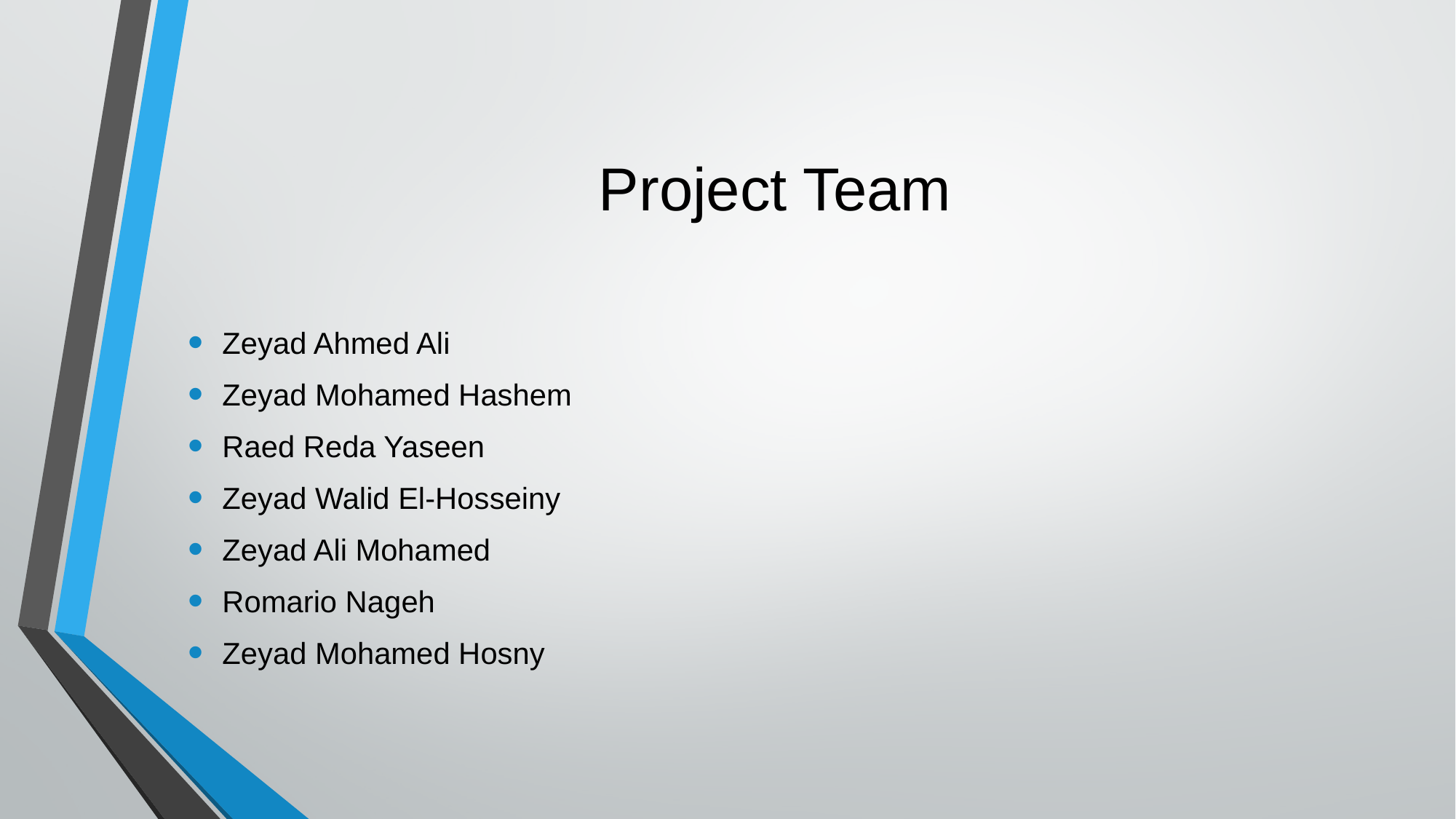

# Project Team
Zeyad Ahmed Ali
Zeyad Mohamed Hashem
Raed Reda Yaseen
Zeyad Walid El-Hosseiny
Zeyad Ali Mohamed
Romario Nageh
Zeyad Mohamed Hosny